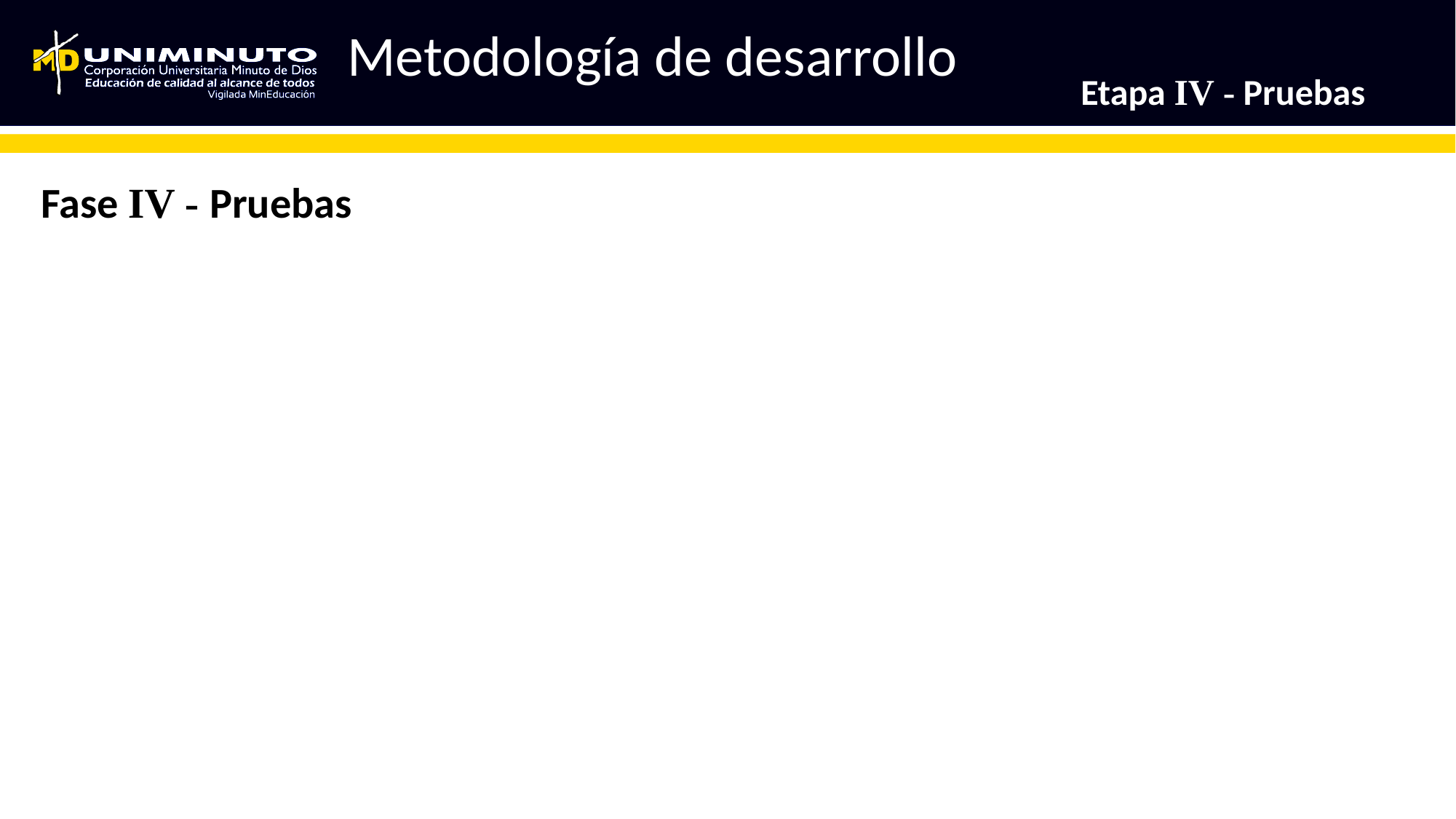

# Metodología de desarrollo
Etapa IV - Pruebas
Fase IV - Pruebas